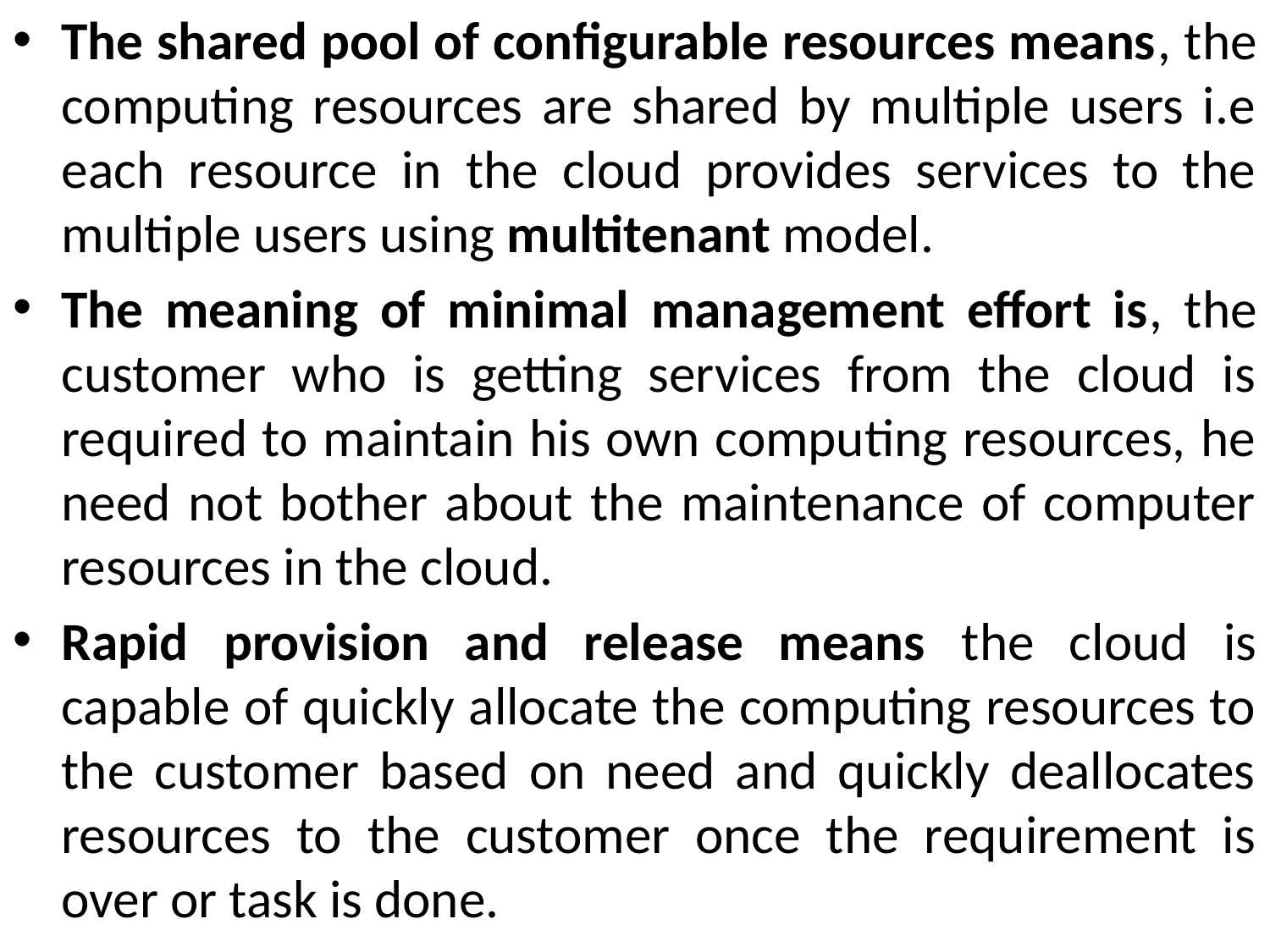

The shared pool of configurable resources means, the computing resources are shared by multiple users i.e each resource in the cloud provides services to the multiple users using multitenant model.
The meaning of minimal management effort is, the customer who is getting services from the cloud is required to maintain his own computing resources, he need not bother about the maintenance of computer resources in the cloud.
Rapid provision and release means the cloud is capable of quickly allocate the computing resources to the customer based on need and quickly deallocates resources to the customer once the requirement is over or task is done.